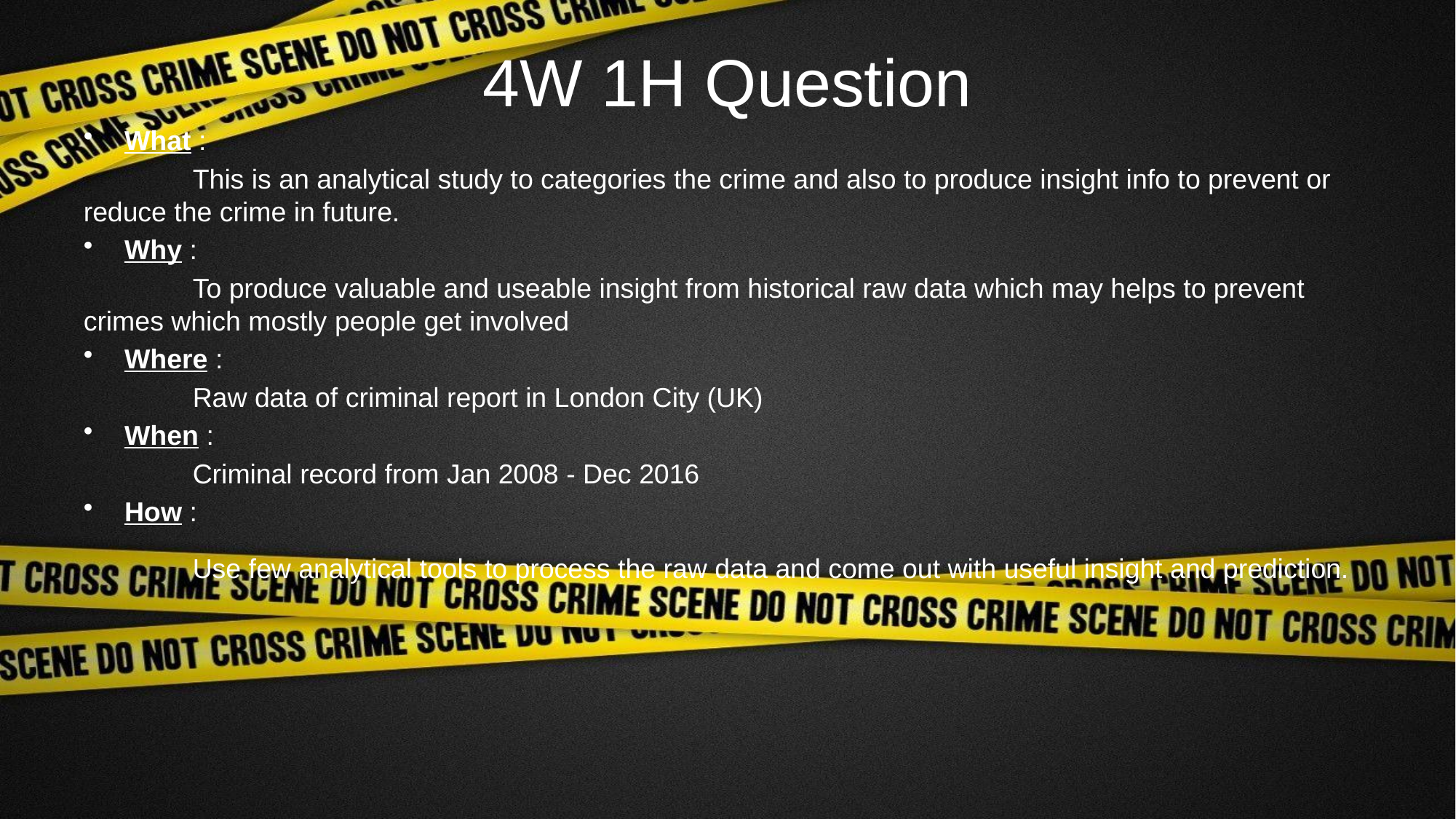

# 4W 1H Question
What :
	This is an analytical study to categories the crime and also to produce insight info to prevent or reduce the crime in future.
Why :
	To produce valuable and useable insight from historical raw data which may helps to prevent crimes which mostly people get involved
Where :
	Raw data of criminal report in London City (UK)
When :
	Criminal record from Jan 2008 - Dec 2016
How :
	Use few analytical tools to process the raw data and come out with useful insight and prediction.